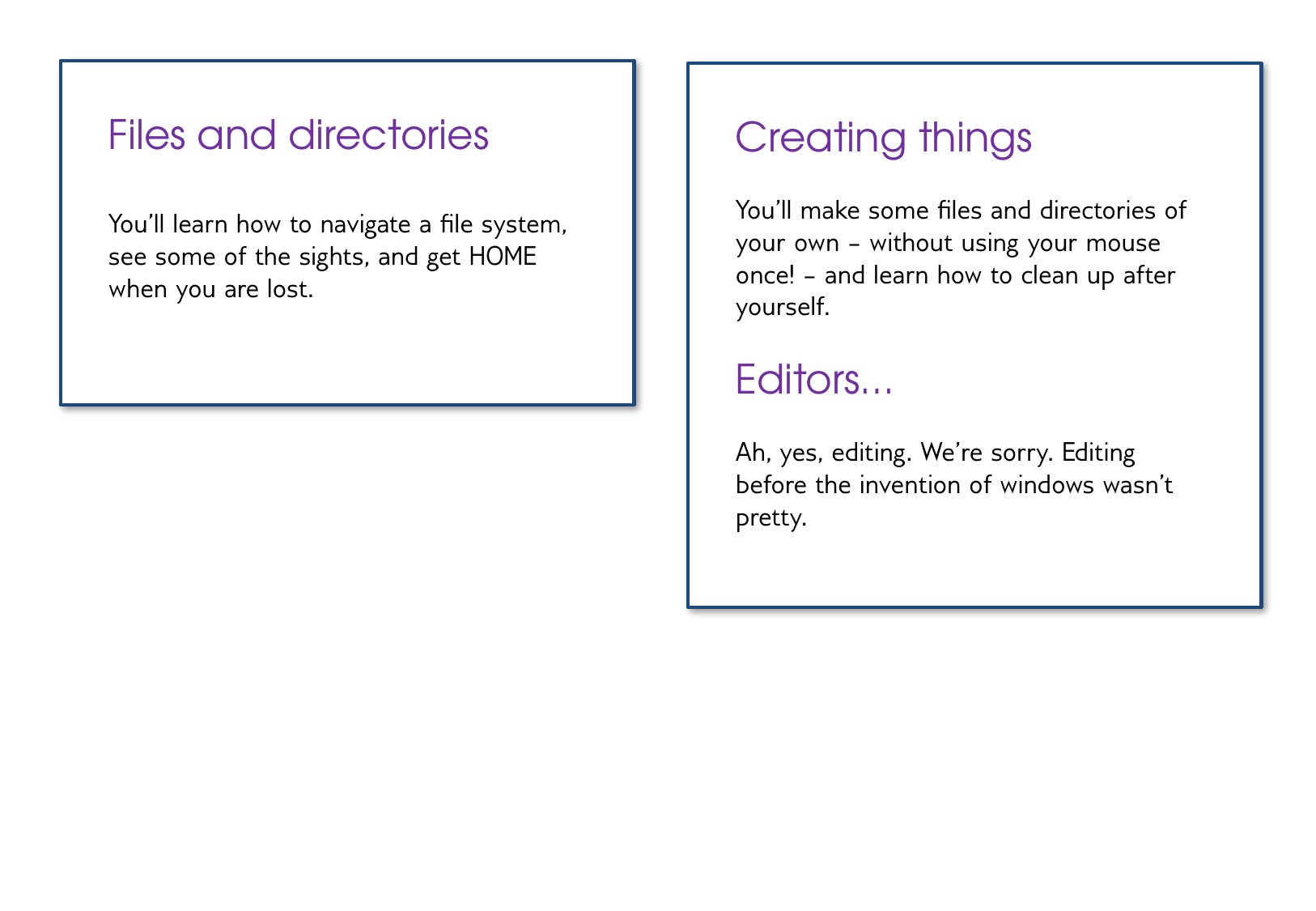

Files and directories

You’ll learn how to navigate a file system, see some of the sights, and get HOME when you are lost.
Creating things

You’ll make some files and directories of your own – without using your mouse once! – and learn how to clean up after yourself.

Editors…

Ah, yes, editing. We’re sorry. Editing before the invention of windows wasn’t pretty.